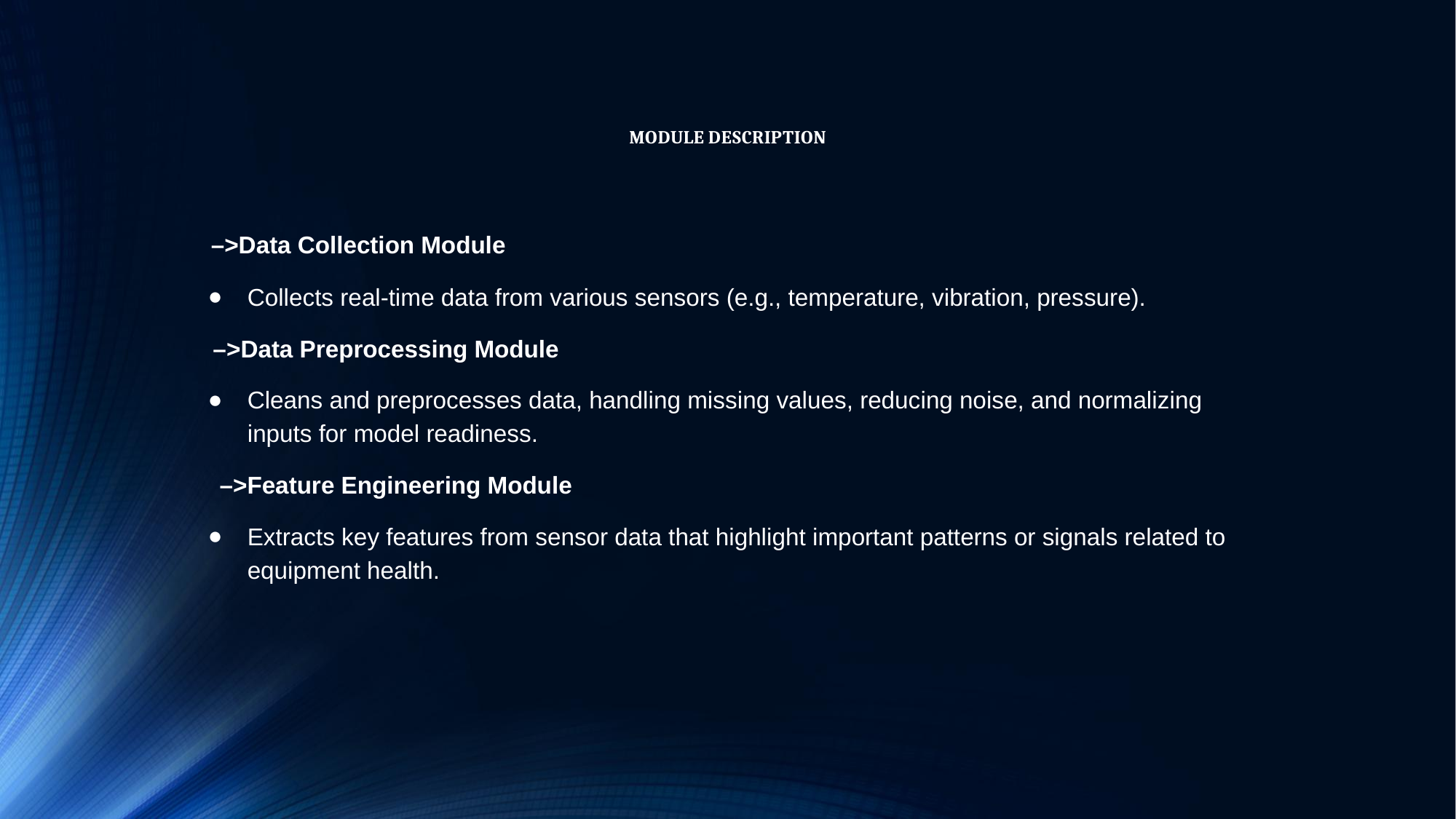

# MODULE DESCRIPTION
–>Data Collection Module
Collects real-time data from various sensors (e.g., temperature, vibration, pressure).
   –>Data Preprocessing Module
Cleans and preprocesses data, handling missing values, reducing noise, and normalizing inputs for model readiness.
    –>Feature Engineering Module
Extracts key features from sensor data that highlight important patterns or signals related to equipment health.